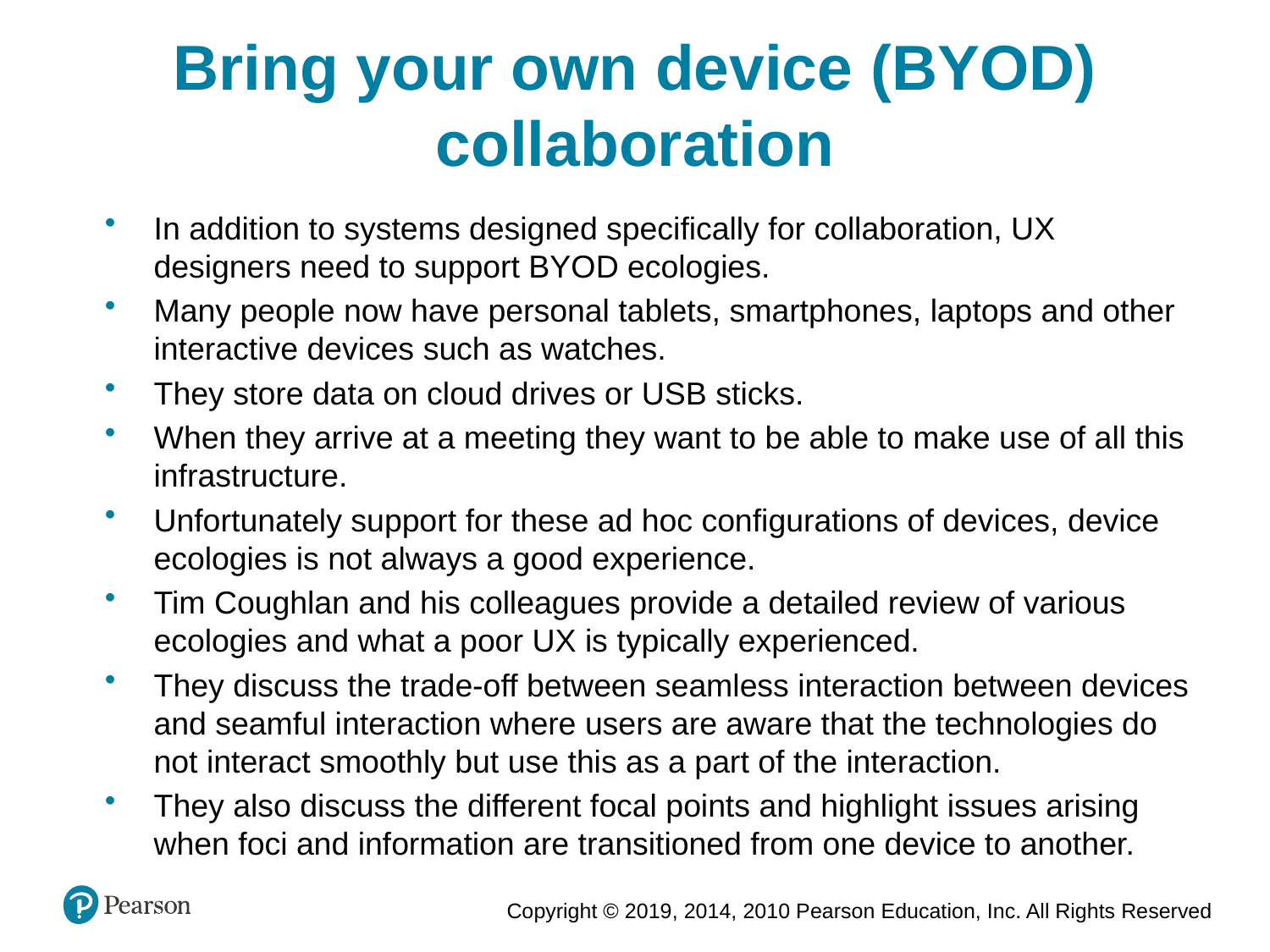

Bring your own device (BYOD) collaboration
In addition to systems designed specifically for collaboration, UX designers need to support BYOD ecologies.
Many people now have personal tablets, smartphones, laptops and other interactive devices such as watches.
They store data on cloud drives or USB sticks.
When they arrive at a meeting they want to be able to make use of all this infrastructure.
Unfortunately support for these ad hoc configurations of devices, device ecologies is not always a good experience.
Tim Coughlan and his colleagues provide a detailed review of various ecologies and what a poor UX is typically experienced.
They discuss the trade-off between seamless interaction between devices and seamful interaction where users are aware that the technologies do not interact smoothly but use this as a part of the interaction.
They also discuss the different focal points and highlight issues arising when foci and information are transitioned from one device to another.